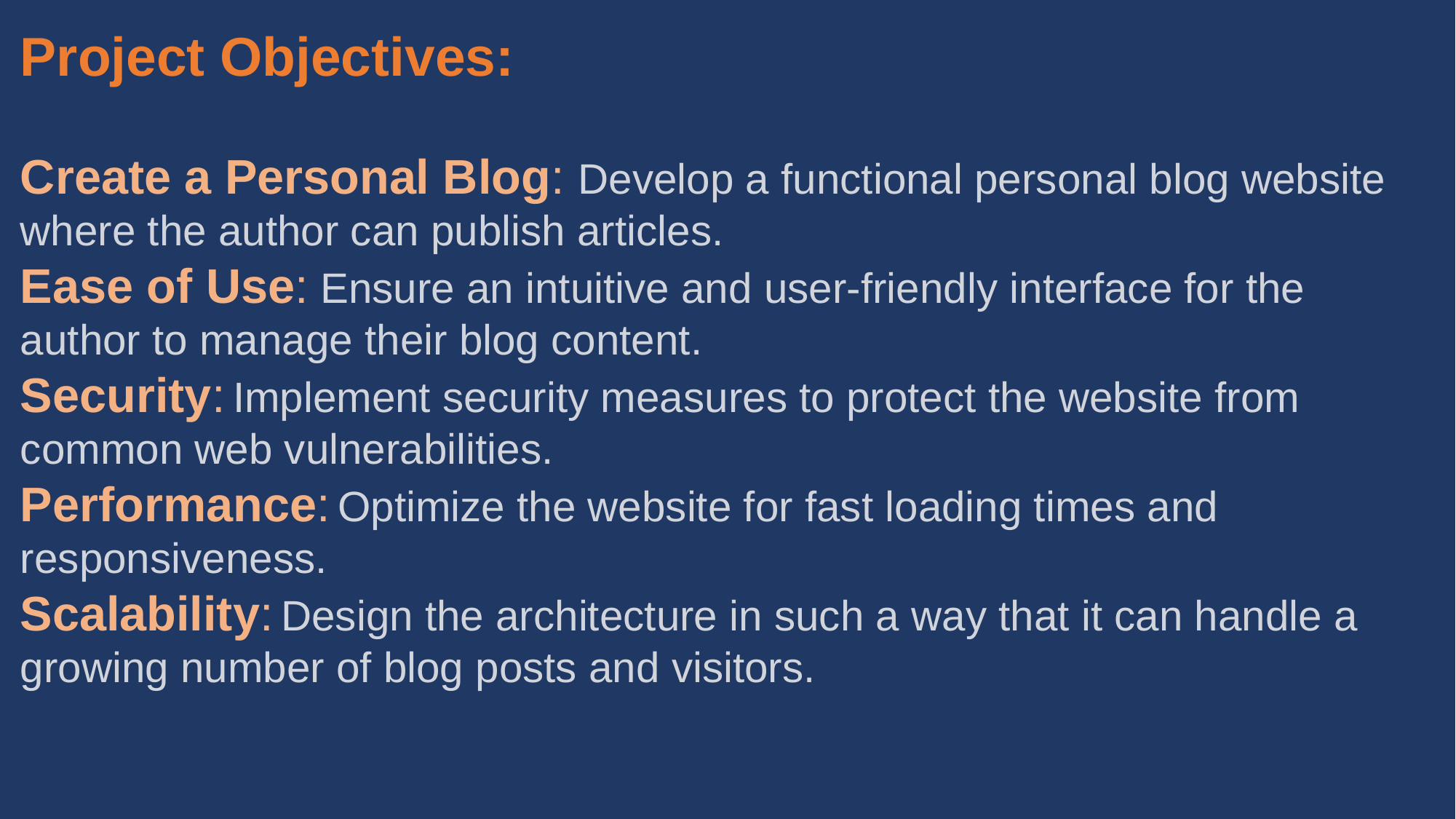

Project Objectives:

Create a Personal Blog: Develop a functional personal blog website where the author can publish articles.
Ease of Use: Ensure an intuitive and user-friendly interface for the author to manage their blog content.
Security: Implement security measures to protect the website from common web vulnerabilities.
Performance: Optimize the website for fast loading times and responsiveness.
Scalability: Design the architecture in such a way that it can handle a growing number of blog posts and visitors.